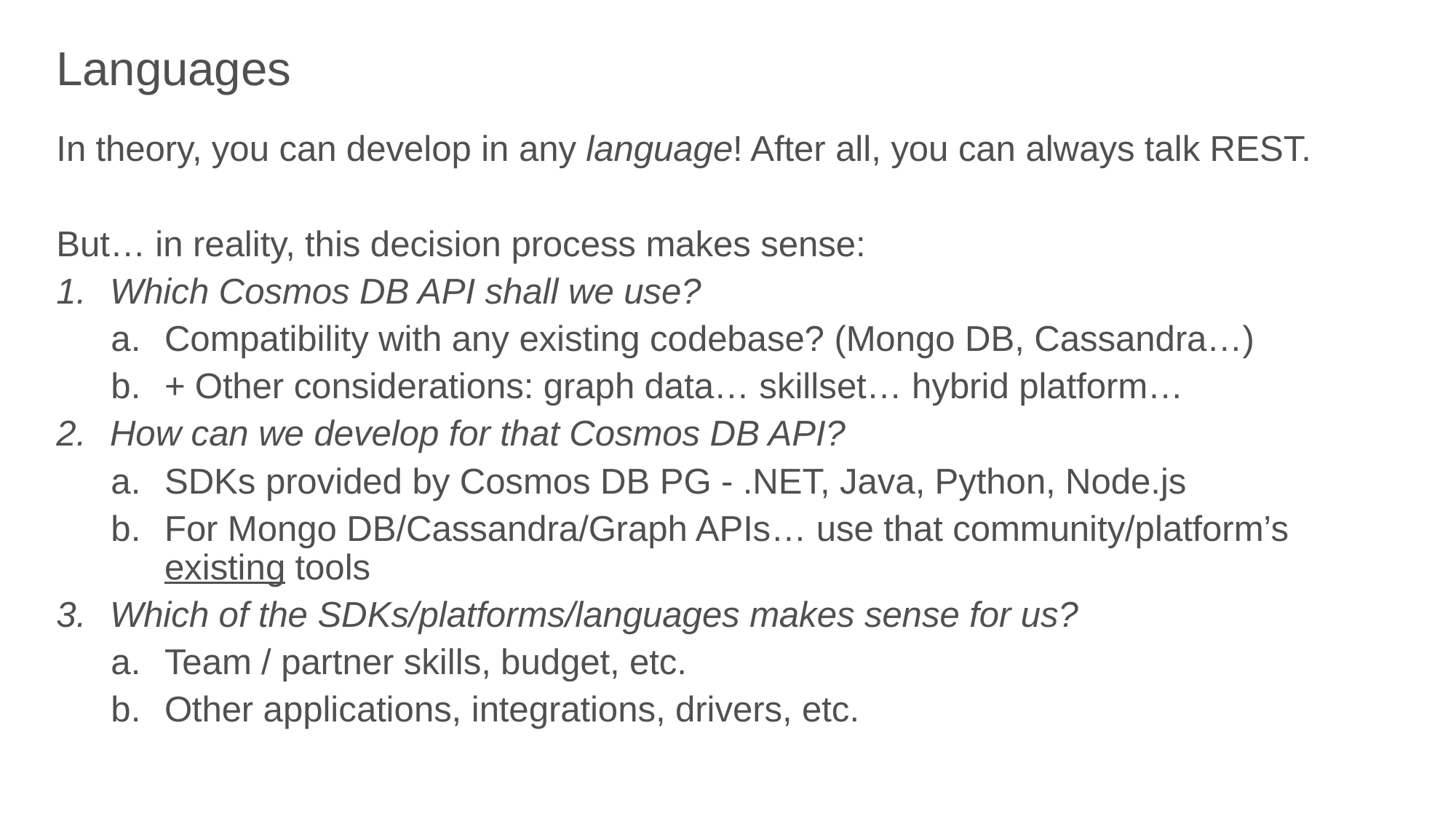

Languages
In theory, you can develop in any language! After all, you can always talk REST.

But… in reality, this decision process makes sense:
Which Cosmos DB API shall we use?
Compatibility with any existing codebase? (Mongo DB, Cassandra…)
+ Other considerations: graph data… skillset… hybrid platform…
How can we develop for that Cosmos DB API?
SDKs provided by Cosmos DB PG - .NET, Java, Python, Node.js
For Mongo DB/Cassandra/Graph APIs… use that community/platform’s existing tools
Which of the SDKs/platforms/languages makes sense for us?
Team / partner skills, budget, etc.
Other applications, integrations, drivers, etc.